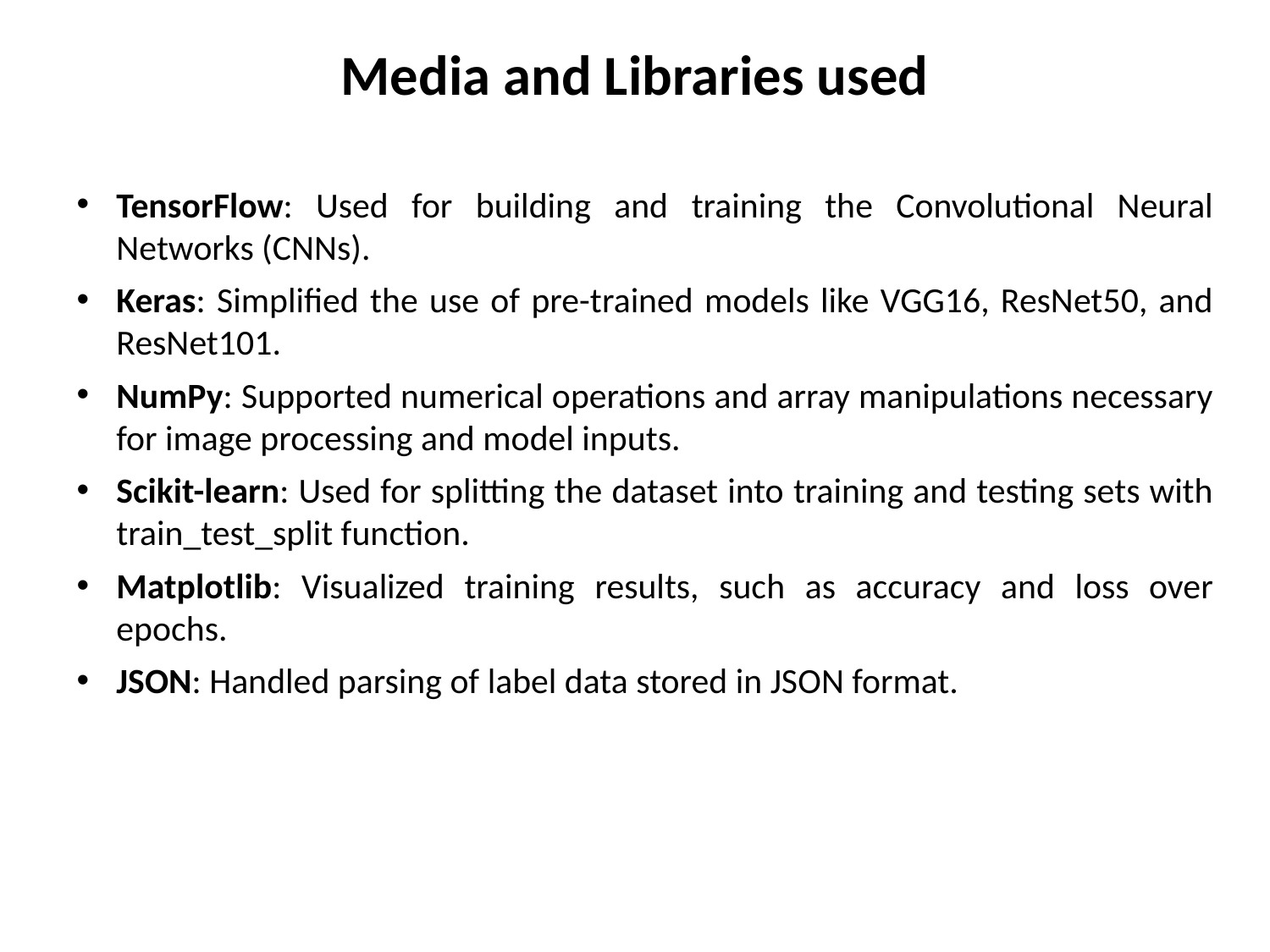

TensorFlow: Used for building and training the Convolutional Neural Networks (CNNs).

Media and Libraries used
TensorFlow: Used for building and training the Convolutional Neural Networks (CNNs).
Keras: Simplified the use of pre-trained models like VGG16, ResNet50, and ResNet101.
NumPy: Supported numerical operations and array manipulations necessary for image processing and model inputs.
Scikit-learn: Used for splitting the dataset into training and testing sets with train_test_split function.
Matplotlib: Visualized training results, such as accuracy and loss over epochs.
JSON: Handled parsing of label data stored in JSON format.